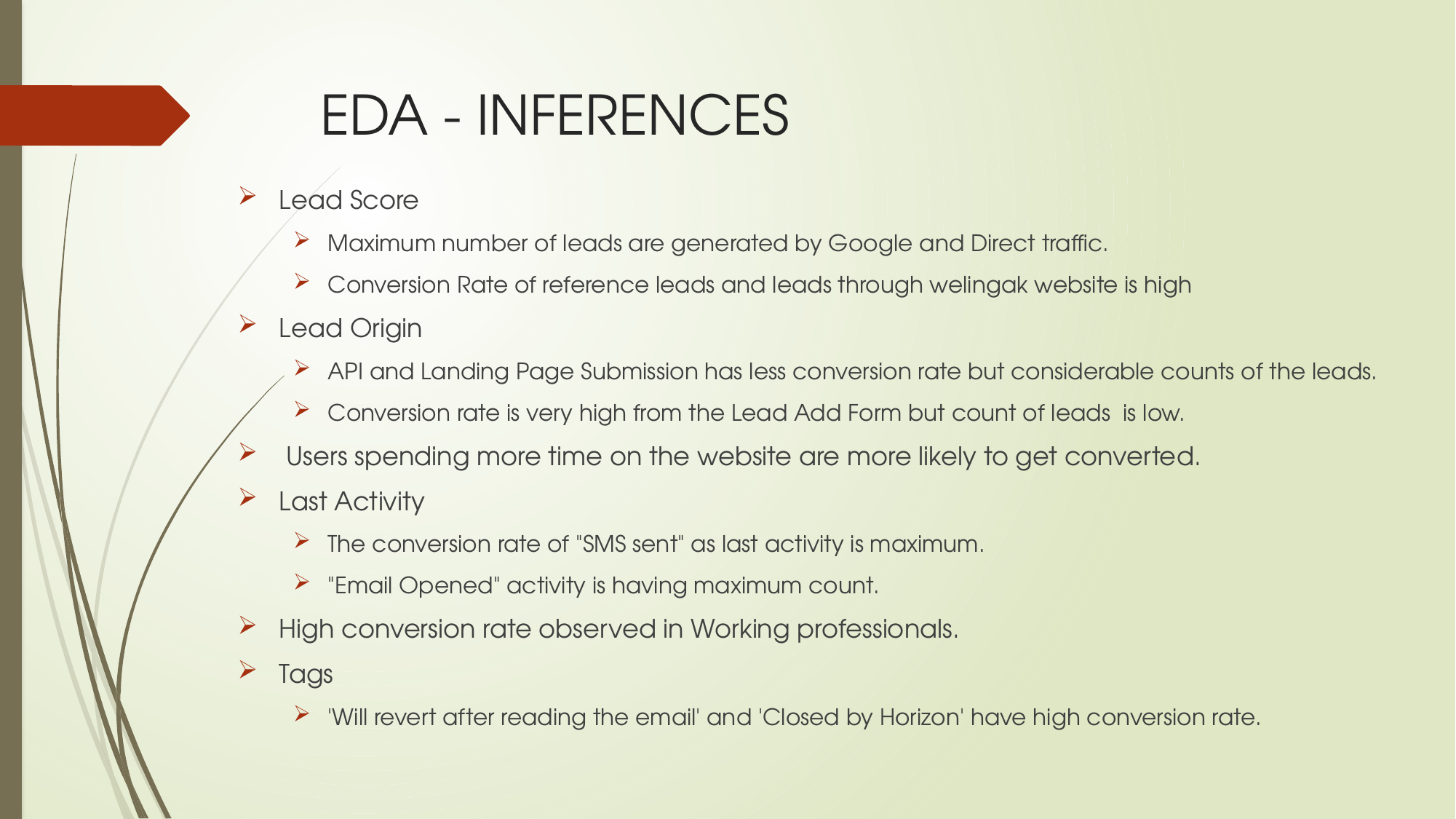

# EDA - INFERENCES
Lead Score
Maximum number of leads are generated by Google and Direct traffic.
Conversion Rate of reference leads and leads through welingak website is high
Lead Origin
API and Landing Page Submission has less conversion rate but considerable counts of the leads.
Conversion rate is very high from the Lead Add Form but count of leads  is low.
 Users spending more time on the website are more likely to get converted.
Last Activity
The conversion rate of "SMS sent" as last activity is maximum.
"Email Opened" activity is having maximum count.
High conversion rate observed in Working professionals.
Tags
'Will revert after reading the email' and 'Closed by Horizon' have high conversion rate.